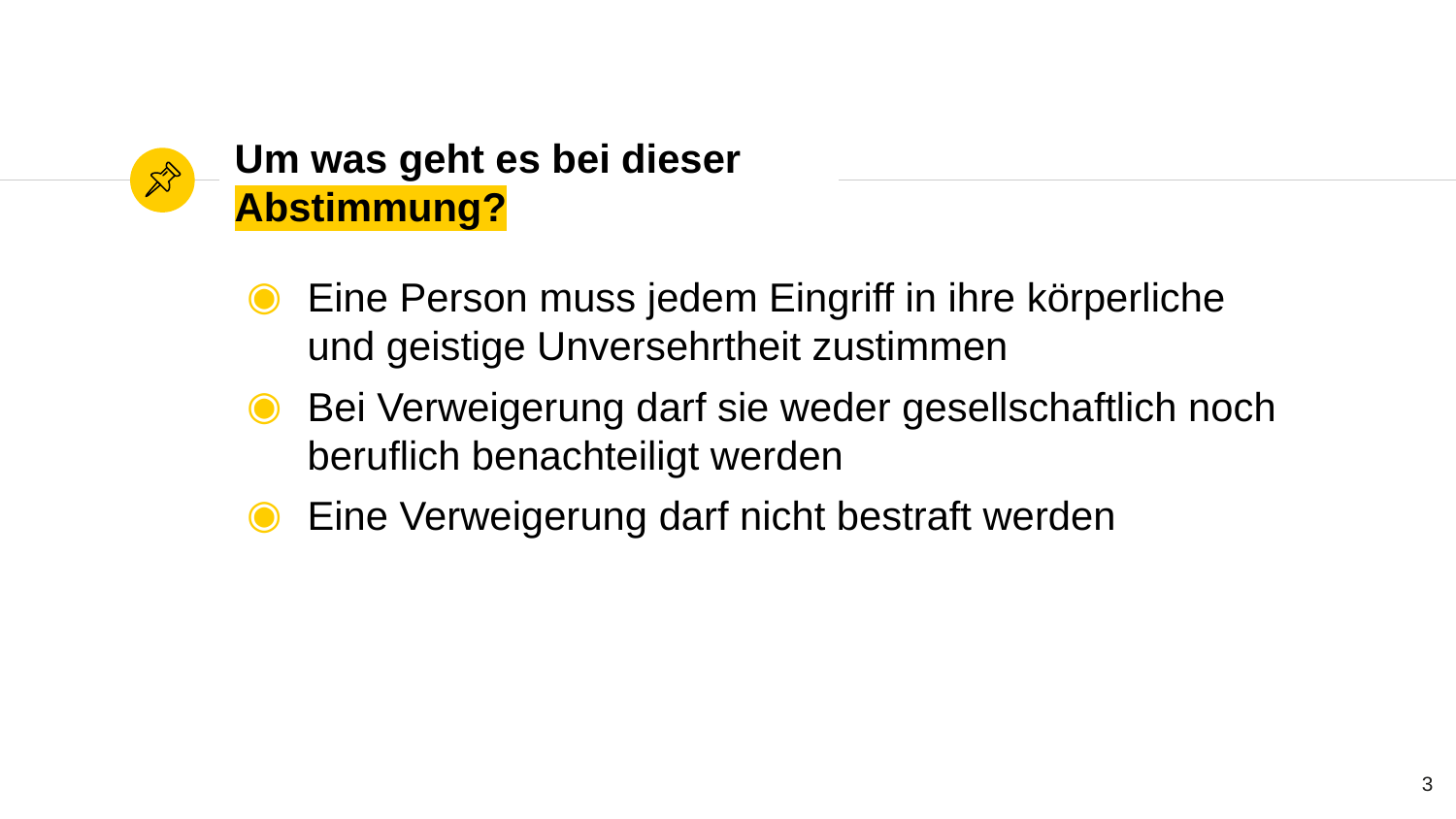

# Um was geht es bei dieser Abstimmung?

Eine Person muss jedem Eingriff in ihre körperliche und geistige Unversehrtheit zustimmen
Bei Verweigerung darf sie weder gesellschaftlich noch beruflich benachteiligt werden
Eine Verweigerung darf nicht bestraft werden

3